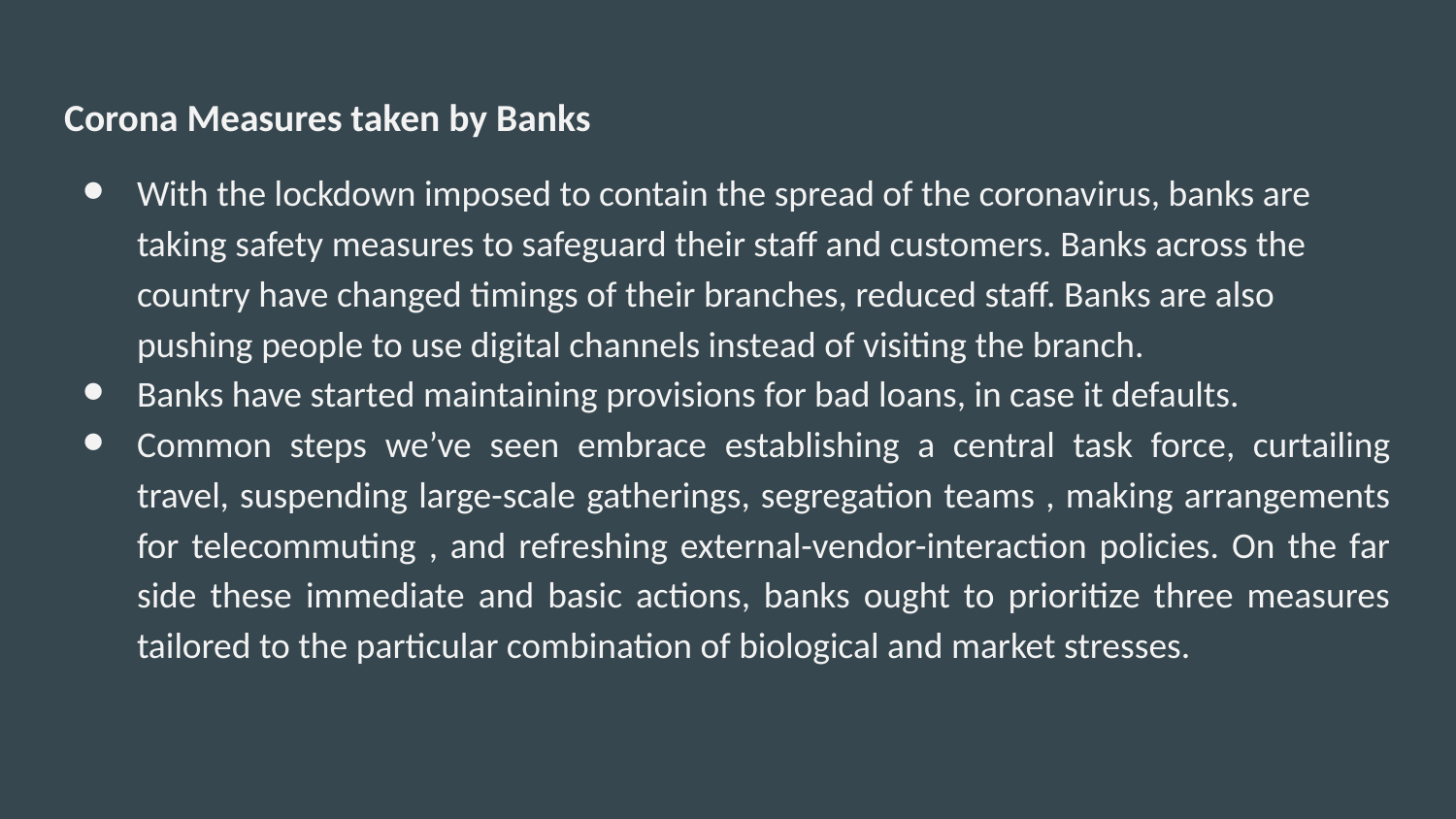

Corona Measures taken by Banks
With the lockdown imposed to contain the spread of the coronavirus, banks are taking safety measures to safeguard their staff and customers. Banks across the country have changed timings of their branches, reduced staff. Banks are also pushing people to use digital channels instead of visiting the branch.
Banks have started maintaining provisions for bad loans, in case it defaults.
Common steps we’ve seen embrace establishing a central task force, curtailing travel, suspending large-scale gatherings, segregation teams , making arrangements for telecommuting , and refreshing external-vendor-interaction policies. On the far side these immediate and basic actions, banks ought to prioritize three measures tailored to the particular combination of biological and market stresses.